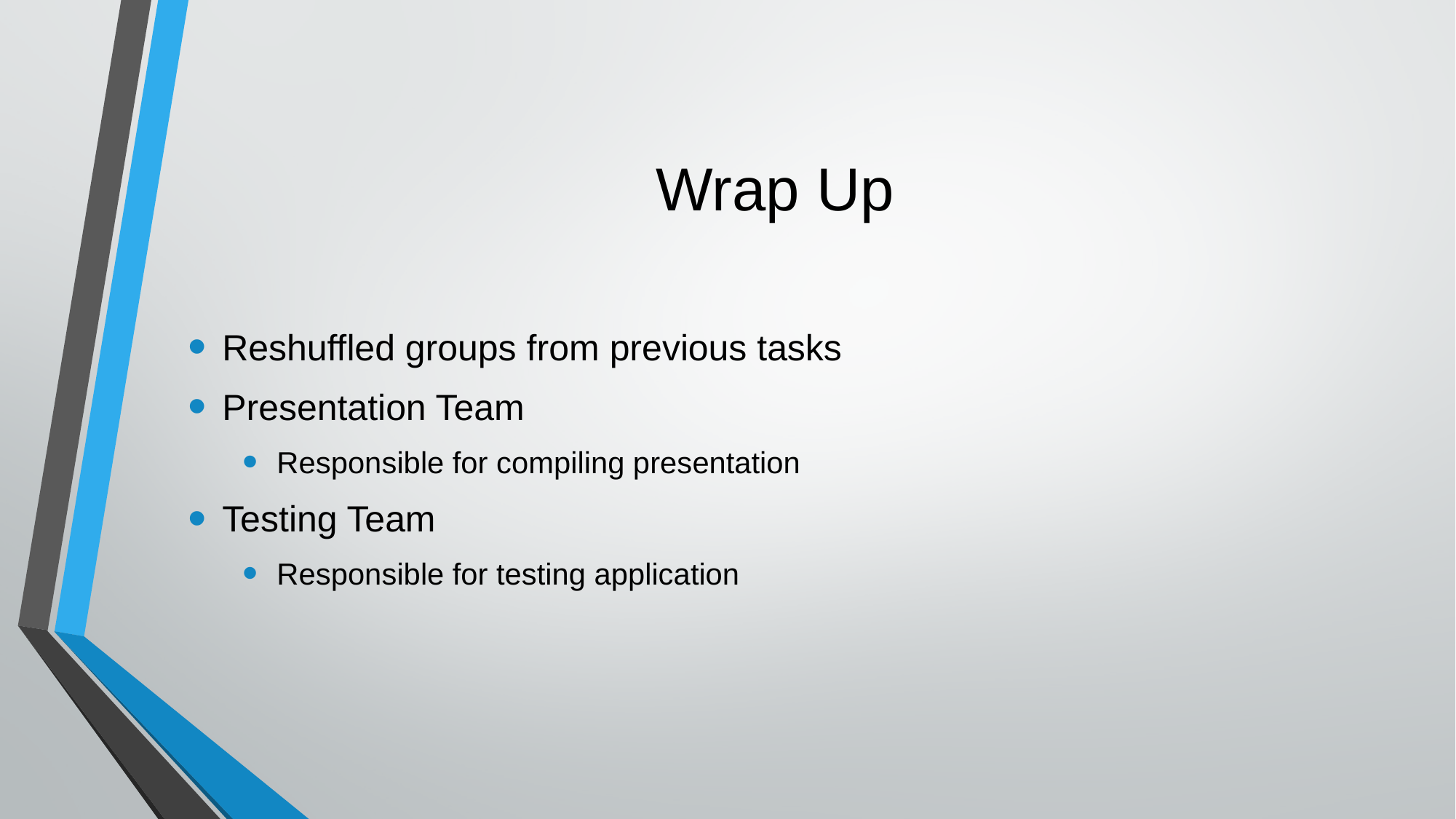

# Wrap Up
Reshuffled groups from previous tasks
Presentation Team
Responsible for compiling presentation
Testing Team
Responsible for testing application